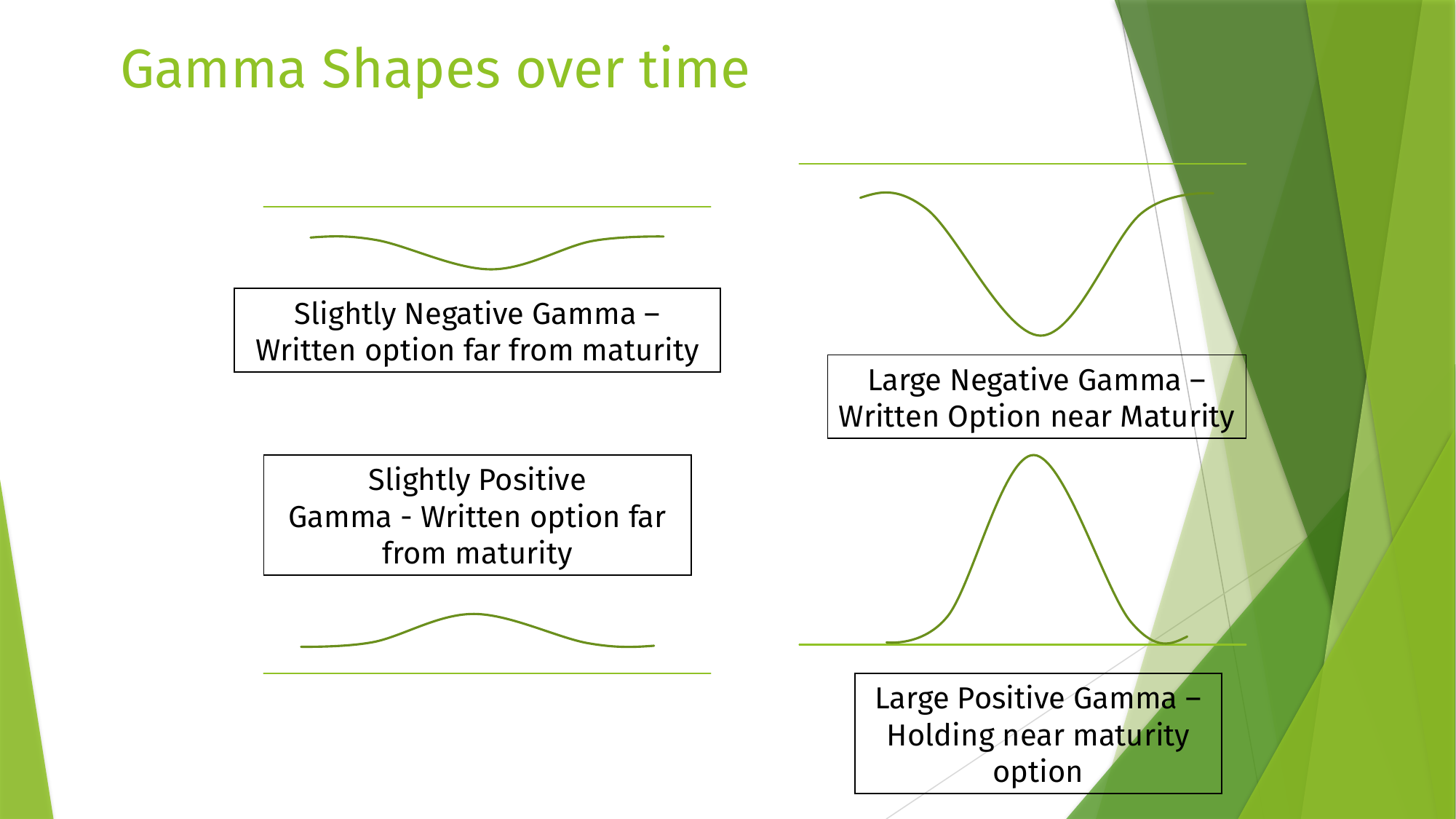

# Gamma Shapes over time

Slightly Negative Gamma – Written option far from maturity
Large Negative Gamma – Written Option near Maturity
Slightly Positive
Gamma - Written option far from maturity

Large Positive Gamma – Holding near maturity option